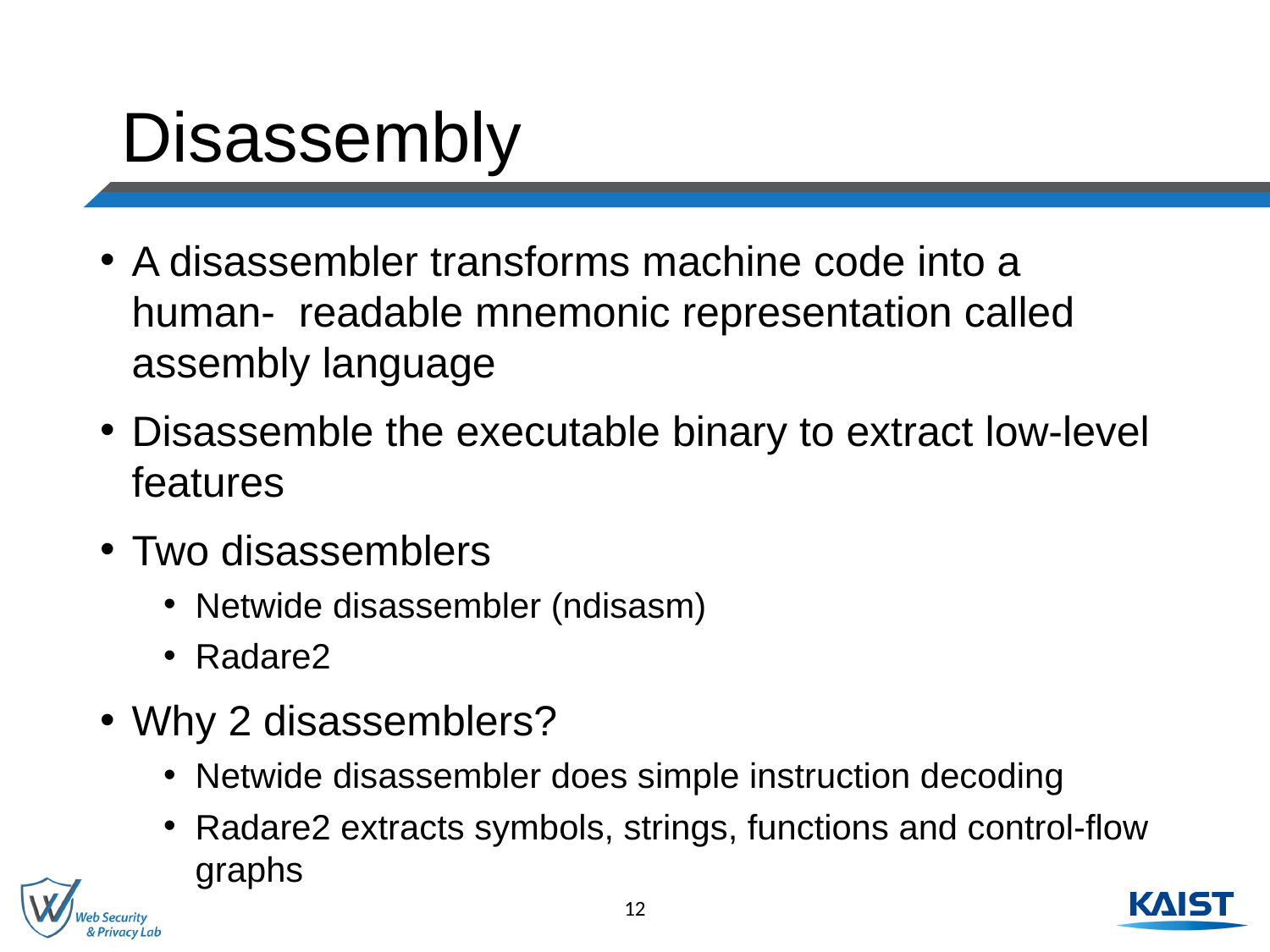

# Disassembly
A disassembler transforms machine code into a human-  readable mnemonic representation called assembly language
Disassemble the executable binary to extract low-level features
Two disassemblers
Netwide disassembler (ndisasm)
Radare2
Why 2 disassemblers?
Netwide disassembler does simple instruction decoding
Radare2 extracts symbols, strings, functions and control-flow graphs

12